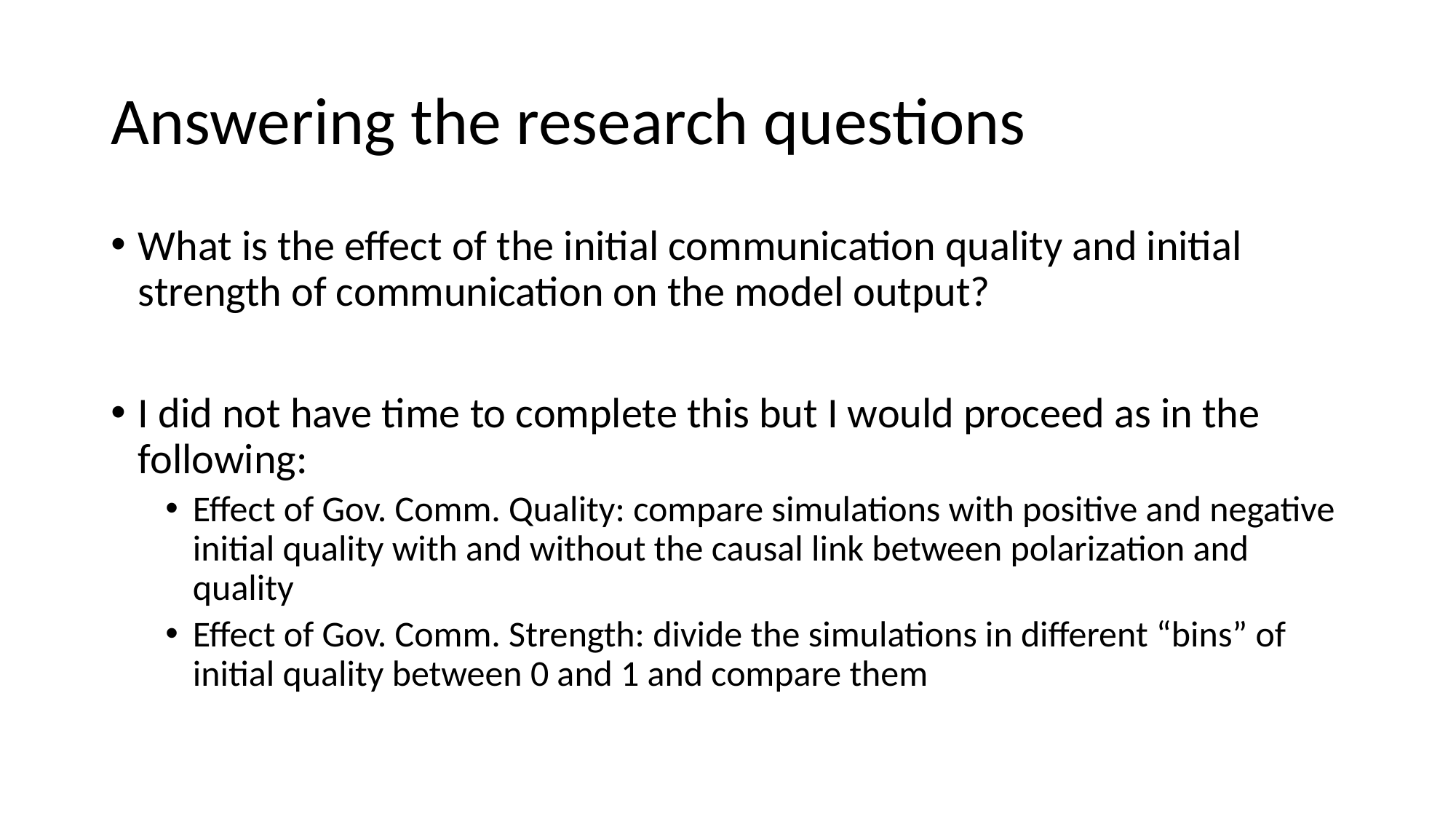

# Answering the research questions
What is the effect of the initial communication quality and initial strength of communication on the model output?

I did not have time to complete this but I would proceed as in the following:
Effect of Gov. Comm. Quality: compare simulations with positive and negative initial quality with and without the causal link between polarization and  quality
Effect of Gov. Comm. Strength: divide the simulations in different “bins” of initial quality between 0 and 1 and compare them